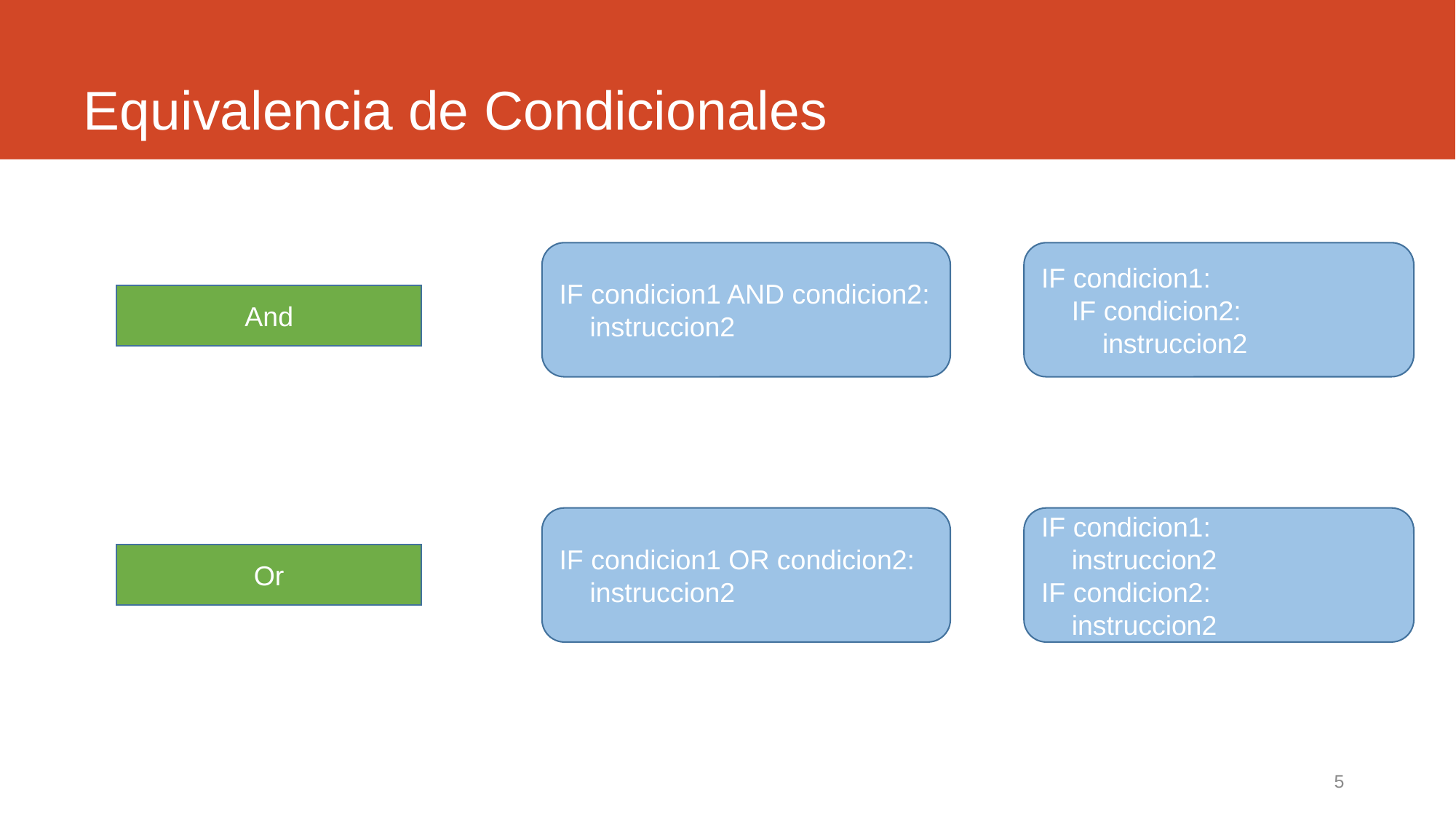

# Equivalencia de Condicionales
IF condicion1 AND condicion2:
    instruccion2
IF condicion1:
    IF condicion2:
        instruccion2
And
IF condicion1 OR condicion2:
    instruccion2
IF condicion1:
    instruccion2
IF condicion2:
    instruccion2
Or
5